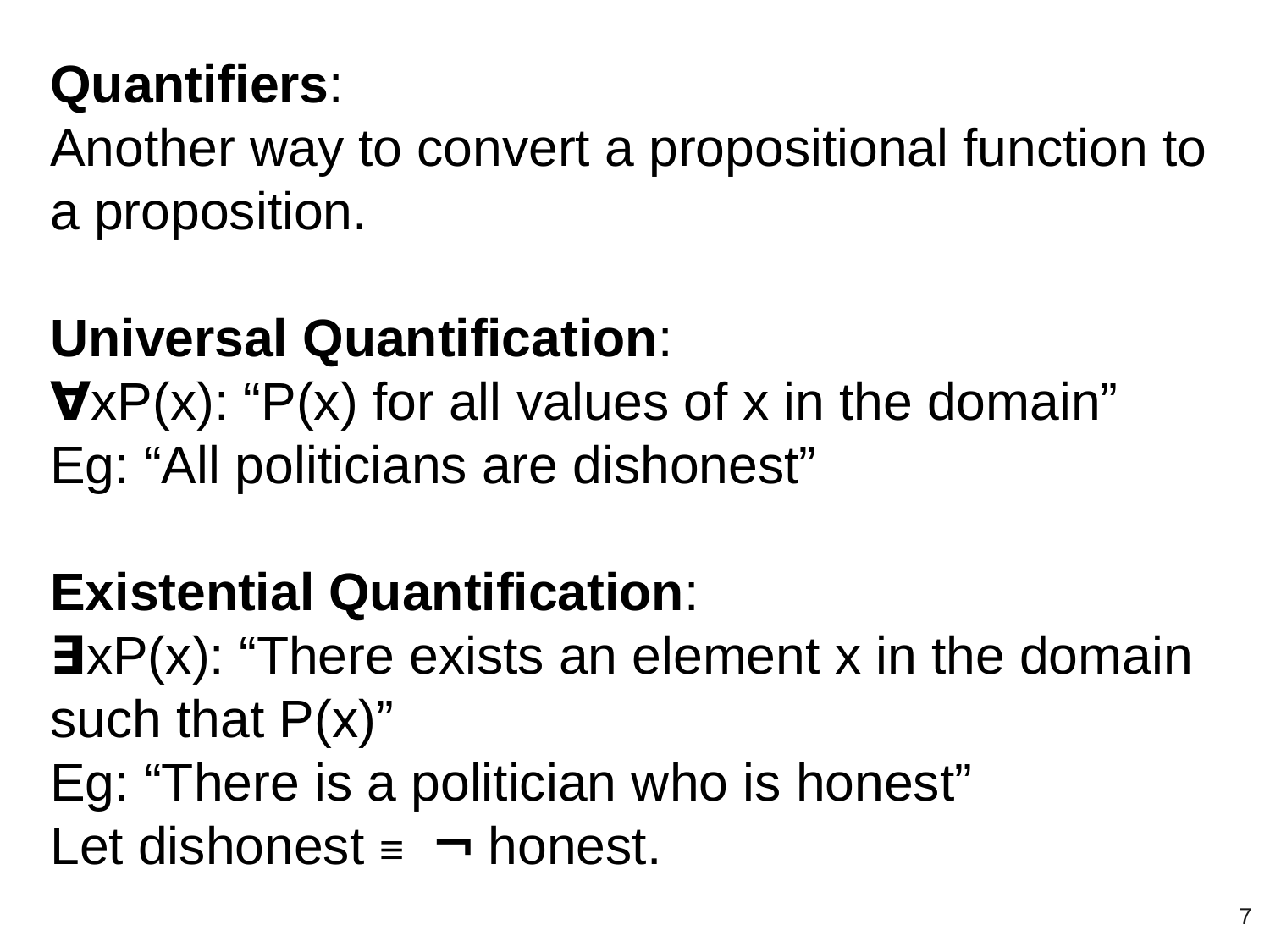

Quantifiers:
Another way to convert a propositional function to a proposition.

Universal Quantification:
∀xP(x): “P(x) for all values of x in the domain”
Eg: “All politicians are dishonest”

Existential Quantification:
∃xP(x): “There exists an element x in the domain such that P(x)”
Eg: “There is a politician who is honest”
Let dishonest ≡ ￢honest.
7